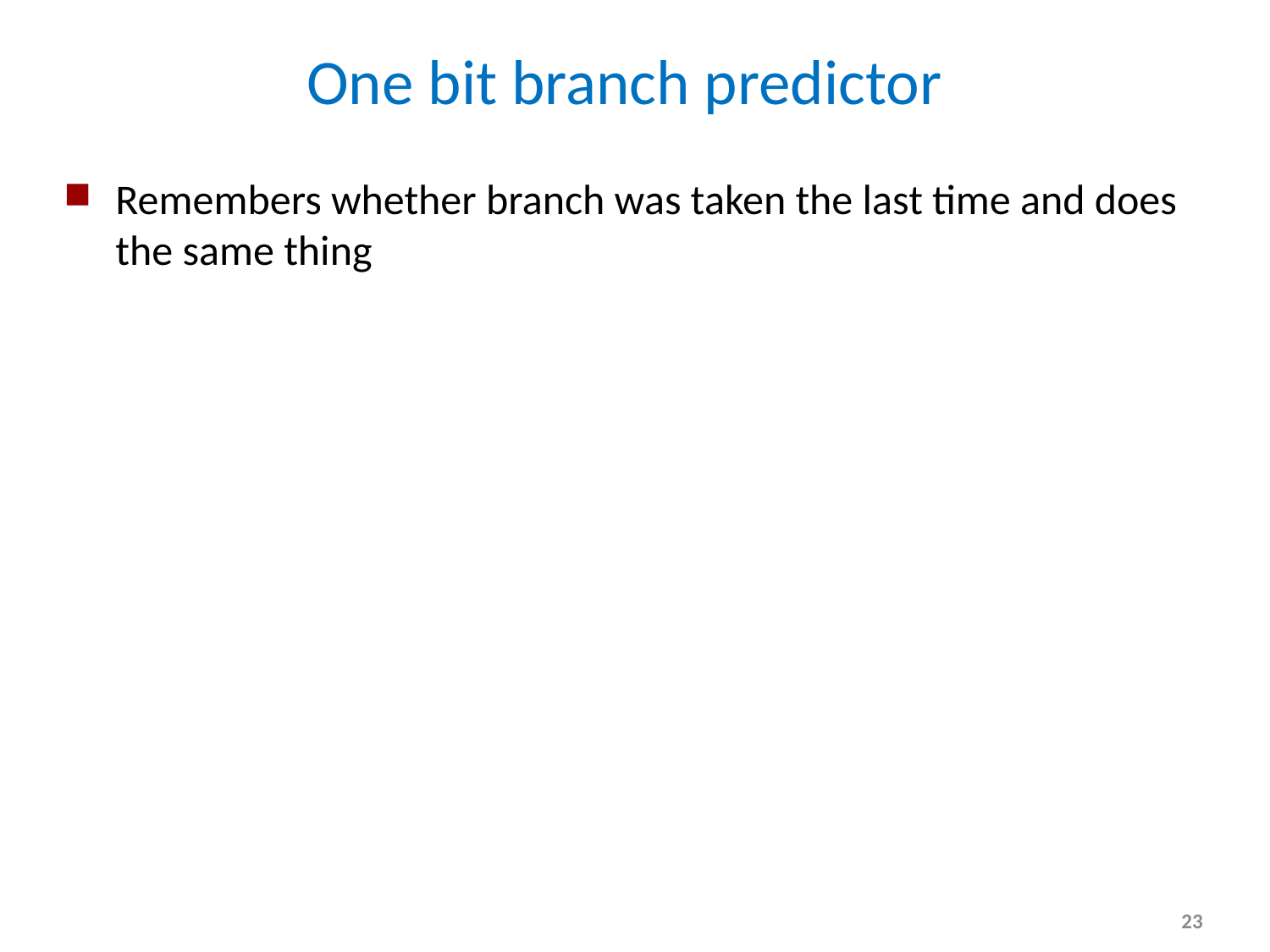

# One bit branch predictor
Remembers whether branch was taken the last time and does the same thing